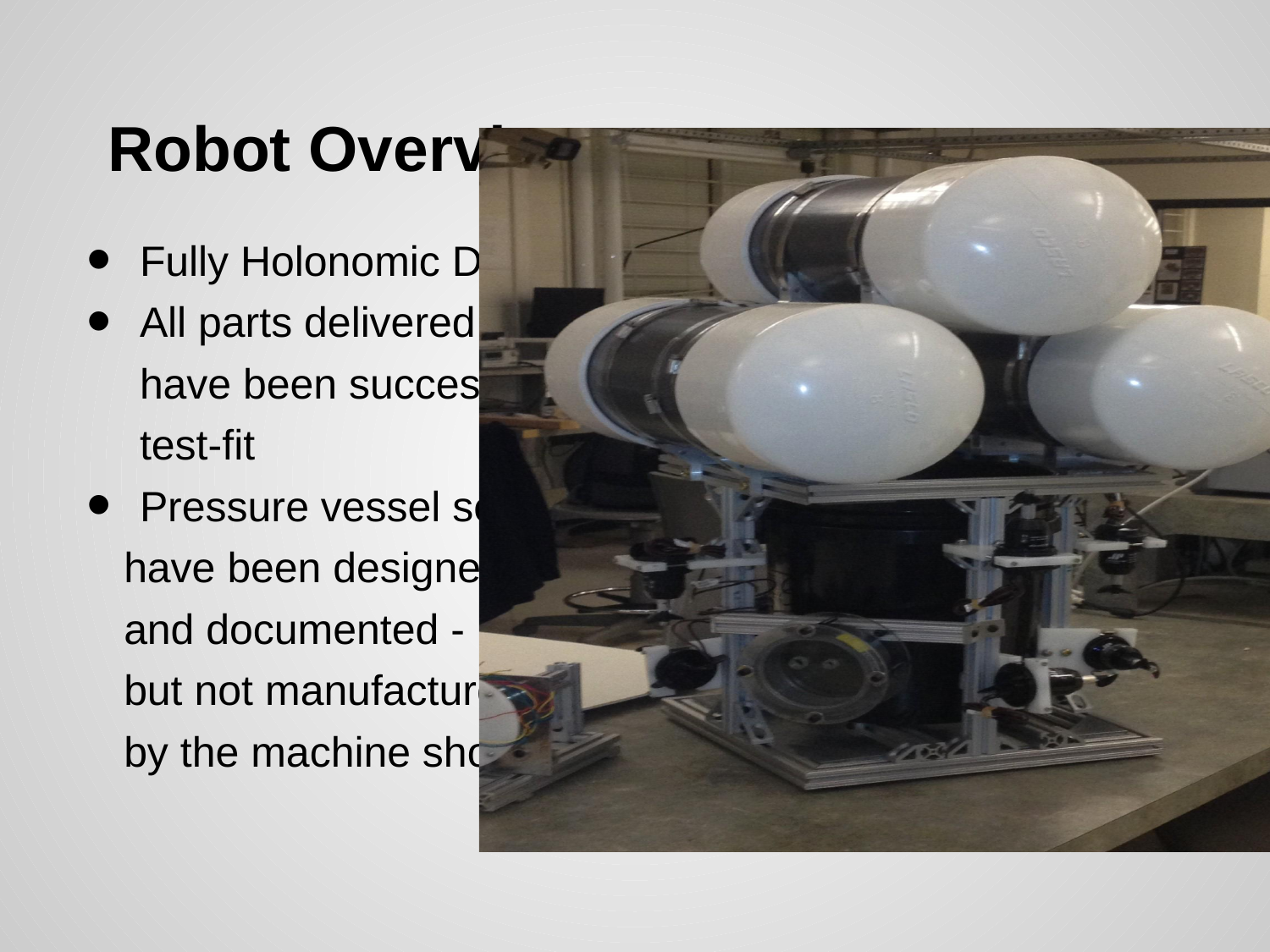

# Robot Overview

Fully Holonomic Drive
All parts delivered
have been successfully
test-fit
Pressure vessel seals
	have been designed
	and documented -
	but not manufactured
	by the machine shop